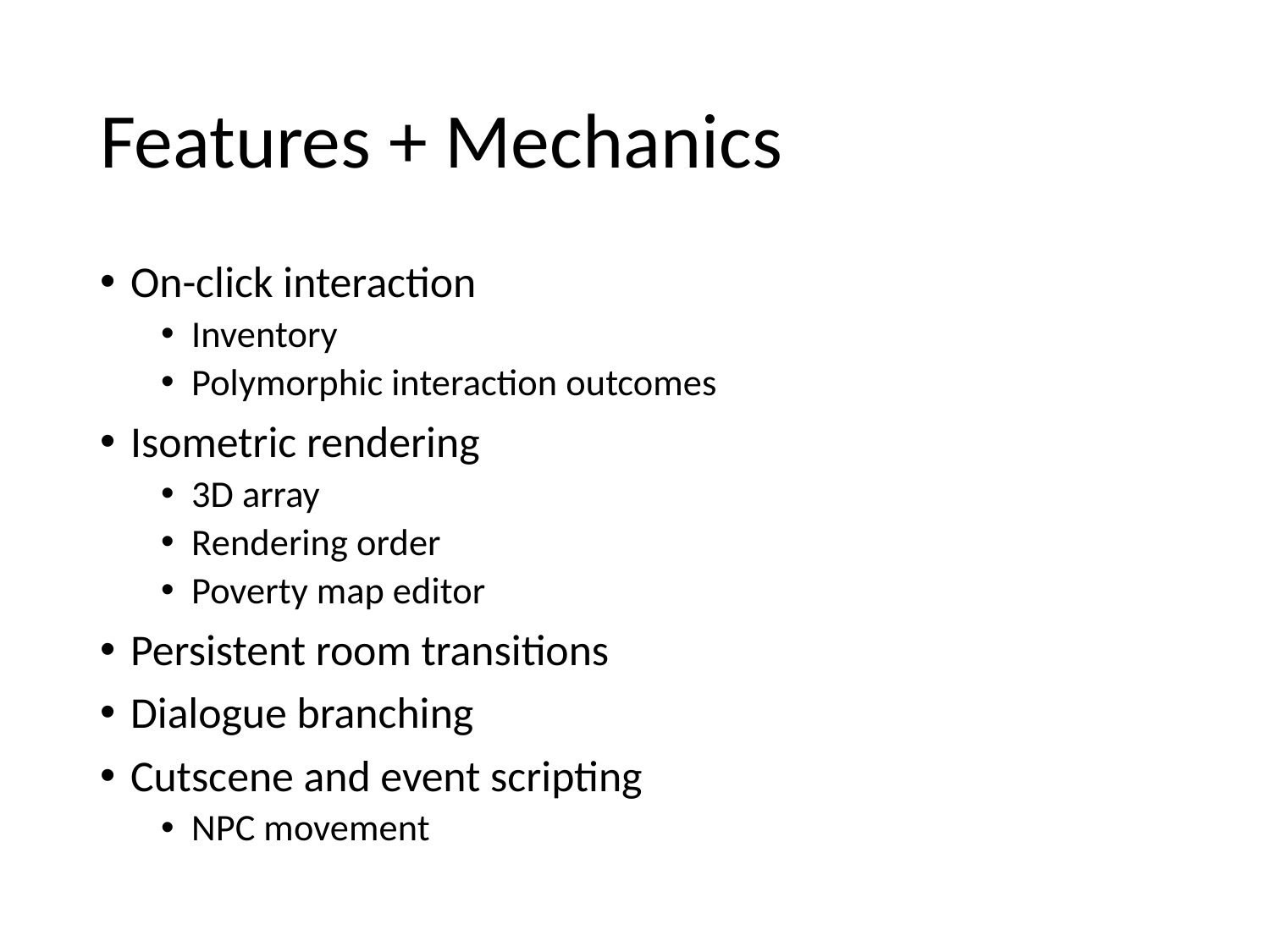

# Features + Mechanics
On-click interaction
Inventory
Polymorphic interaction outcomes
Isometric rendering
3D array
Rendering order
Poverty map editor
Persistent room transitions
Dialogue branching
Cutscene and event scripting
NPC movement